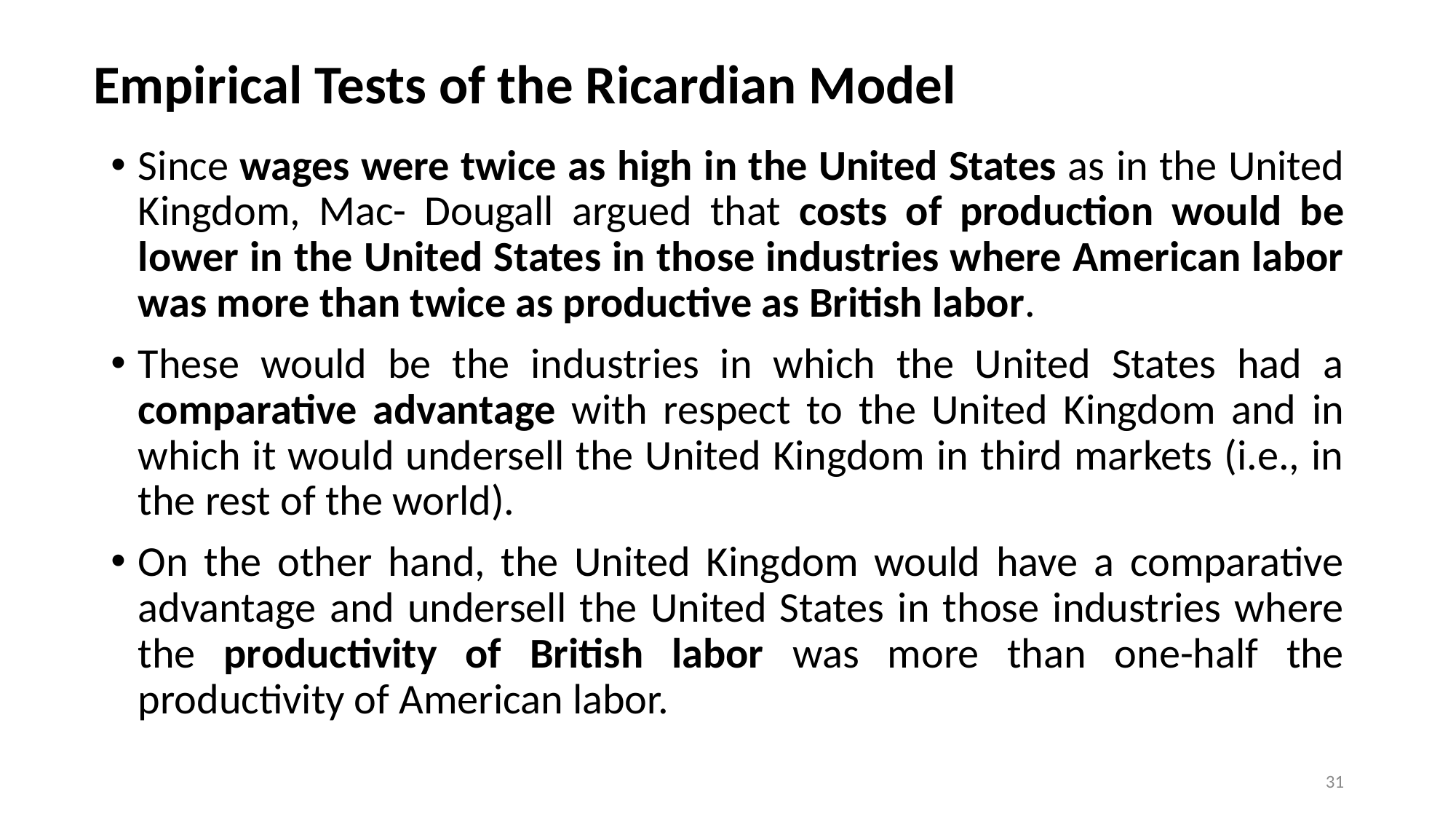

# Empirical Tests of the Ricardian Model
Since wages were twice as high in the United States as in the United Kingdom, Mac- Dougall argued that costs of production would be lower in the United States in those industries where American labor was more than twice as productive as British labor.
These would be the industries in which the United States had a comparative advantage with respect to the United Kingdom and in which it would undersell the United Kingdom in third markets (i.e., in the rest of the world).
On the other hand, the United Kingdom would have a comparative advantage and undersell the United States in those industries where the productivity of British labor was more than one-half the productivity of American labor.
31